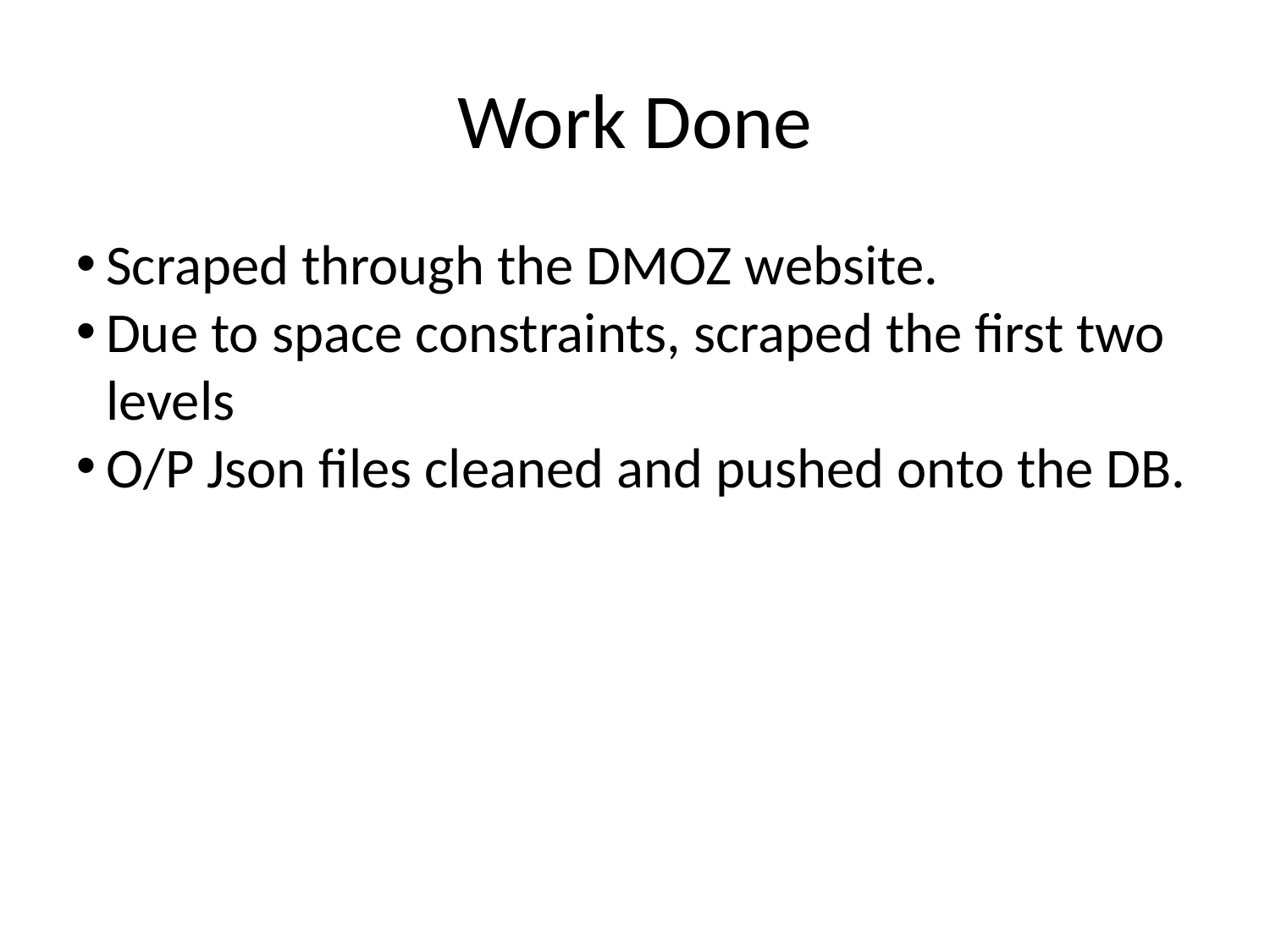

Work Done
Scraped through the DMOZ website.
Due to space constraints, scraped the first two levels
O/P Json files cleaned and pushed onto the DB.